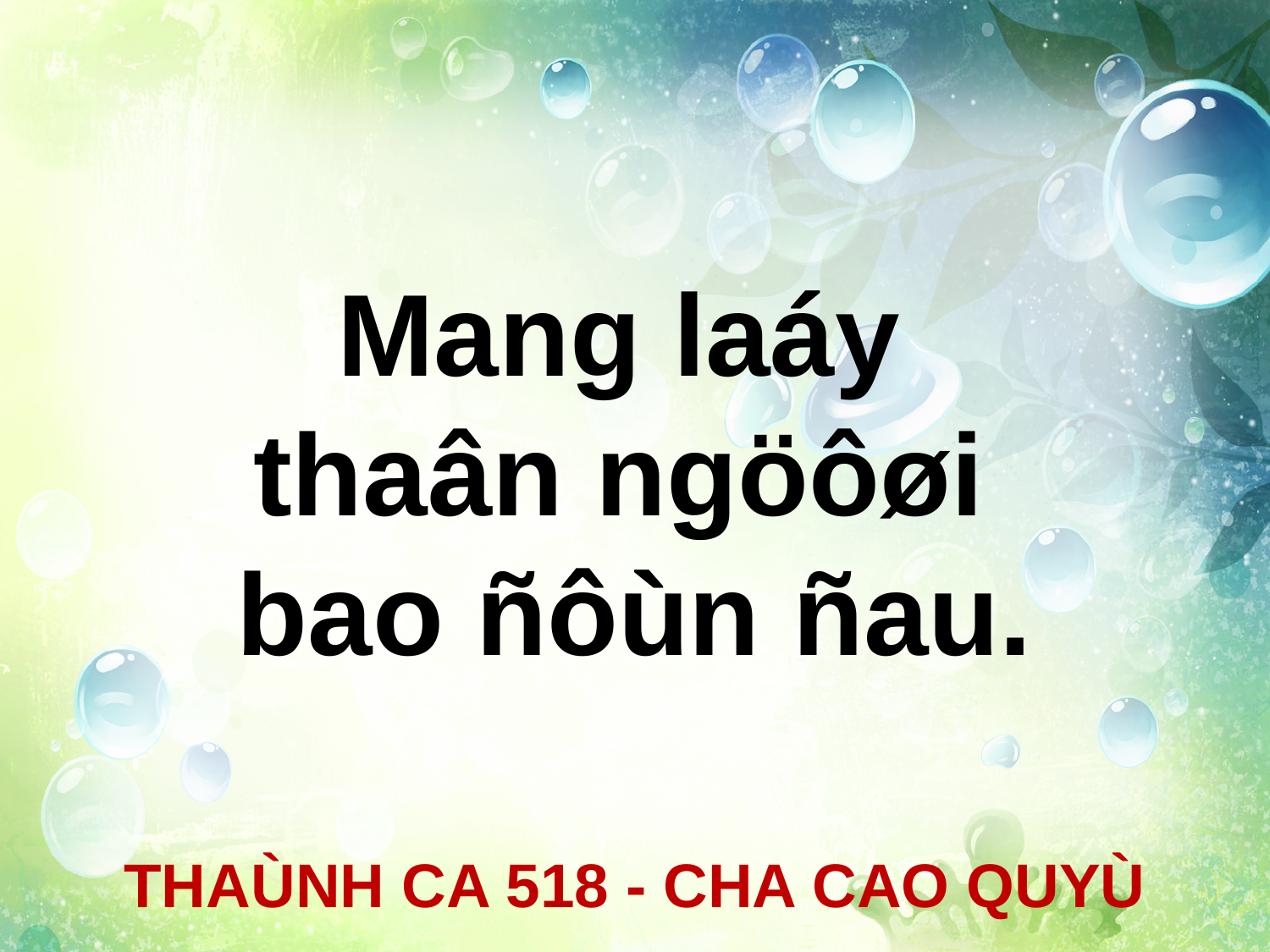

Mang laáy
thaân ngöôøi
bao ñôùn ñau.
THAÙNH CA 518 - CHA CAO QUYÙ